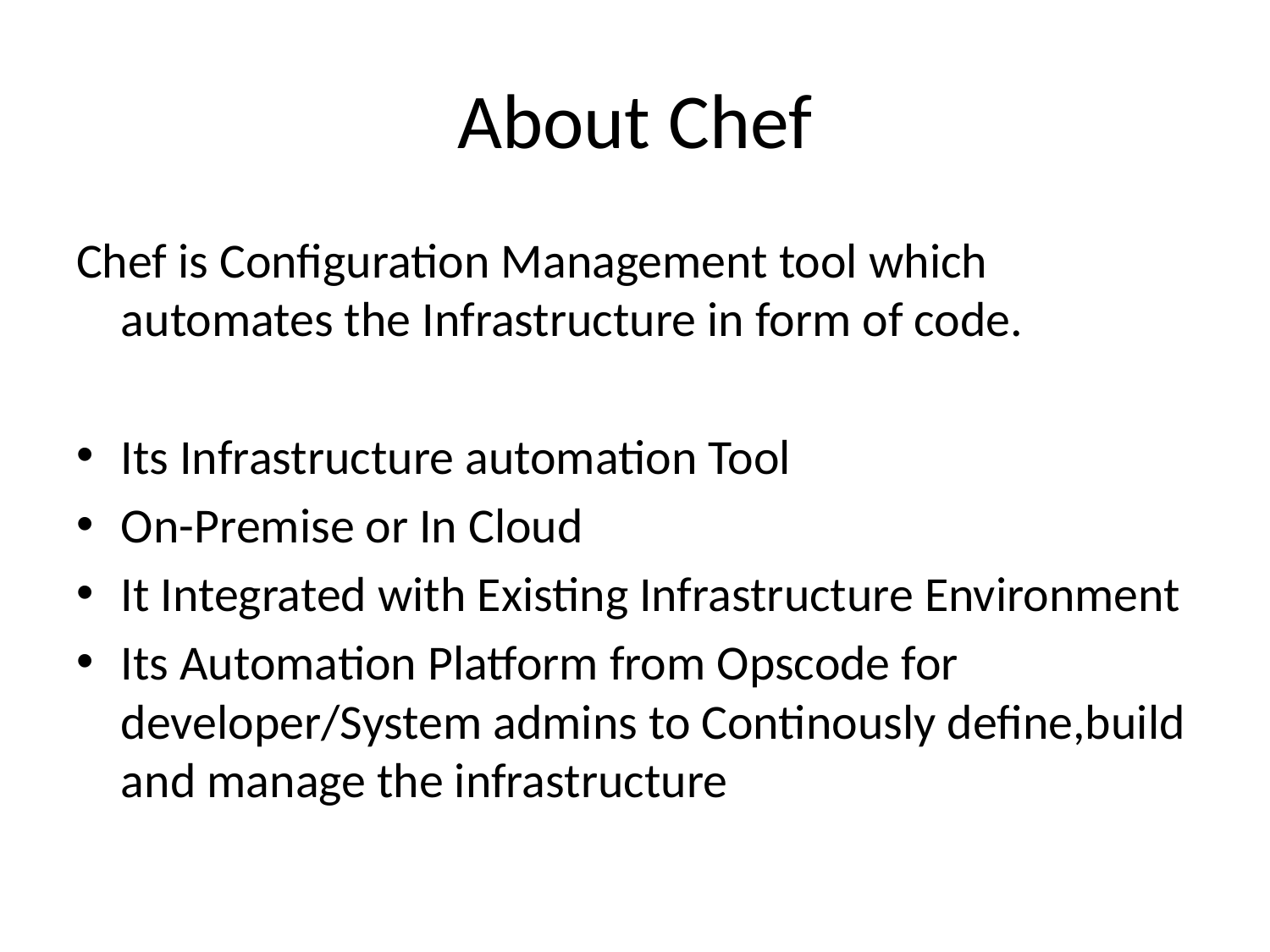

# About Chef
Chef is Configuration Management tool which automates the Infrastructure in form of code.

Its Infrastructure automation Tool
On-Premise or In Cloud
It Integrated with Existing Infrastructure Environment
Its Automation Platform from Opscode for developer/System admins to Continously define,build and manage the infrastructure